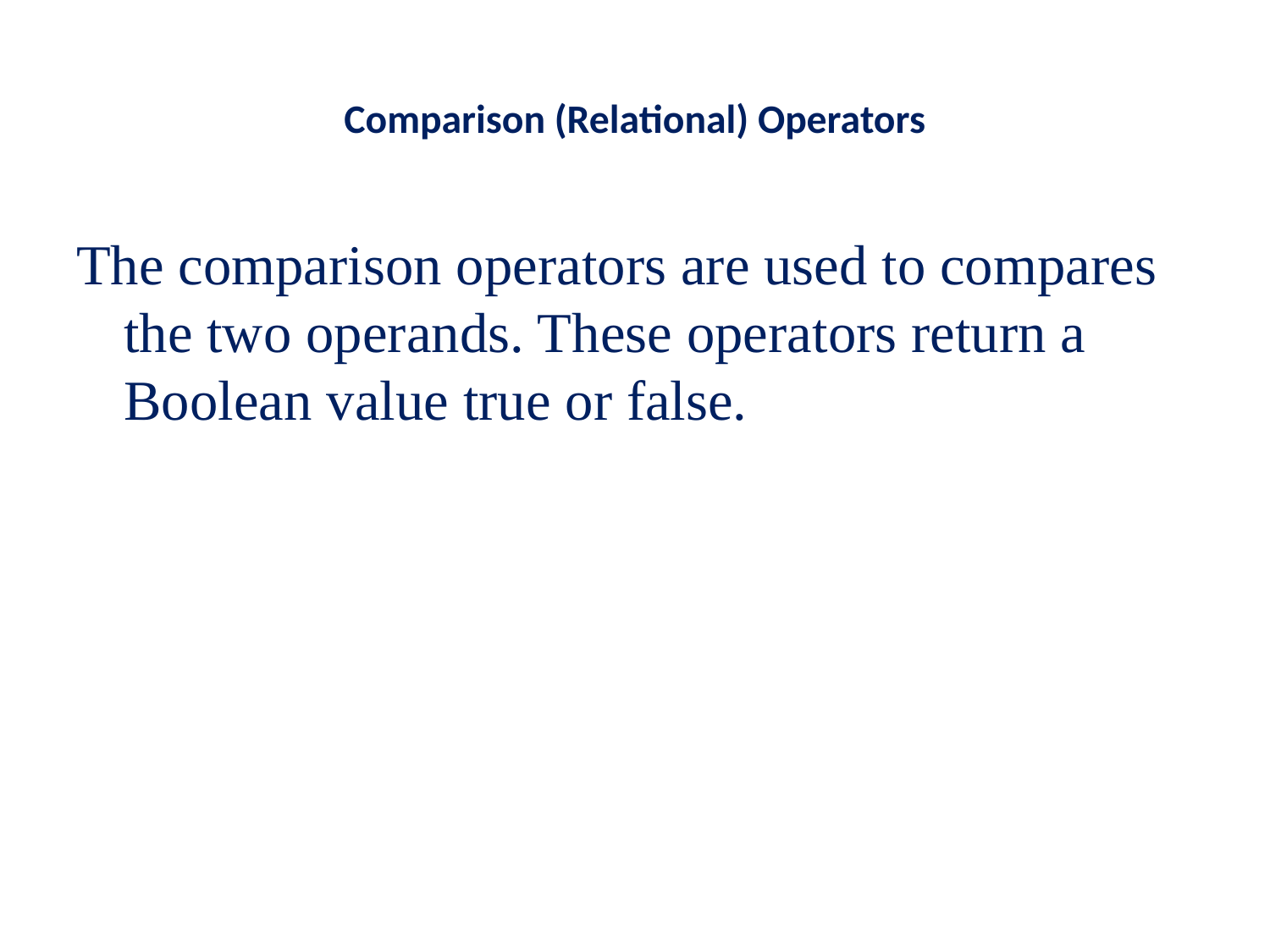

# Comparison (Relational) Operators
The comparison operators are used to compares the two operands. These operators return a Boolean value true or false.